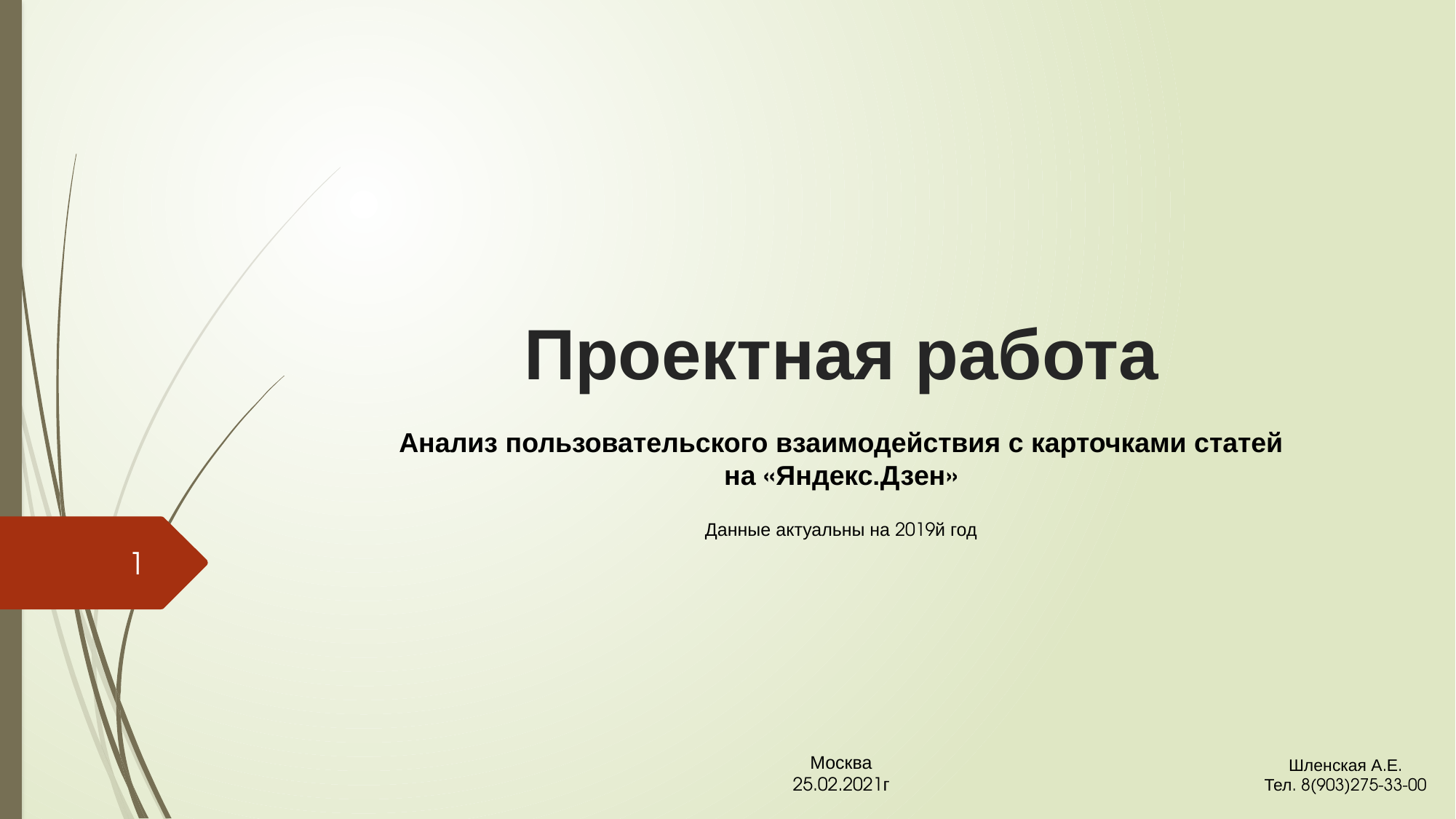

# Проектная работа
Анализ пользовательского взаимодействия с карточками статей на «Яндекс.Дзен»
Данные актуальны на 2019й год
1
Москва
25.02.2021г
Шленская А.Е.
Тел. 8(903)275-33-00